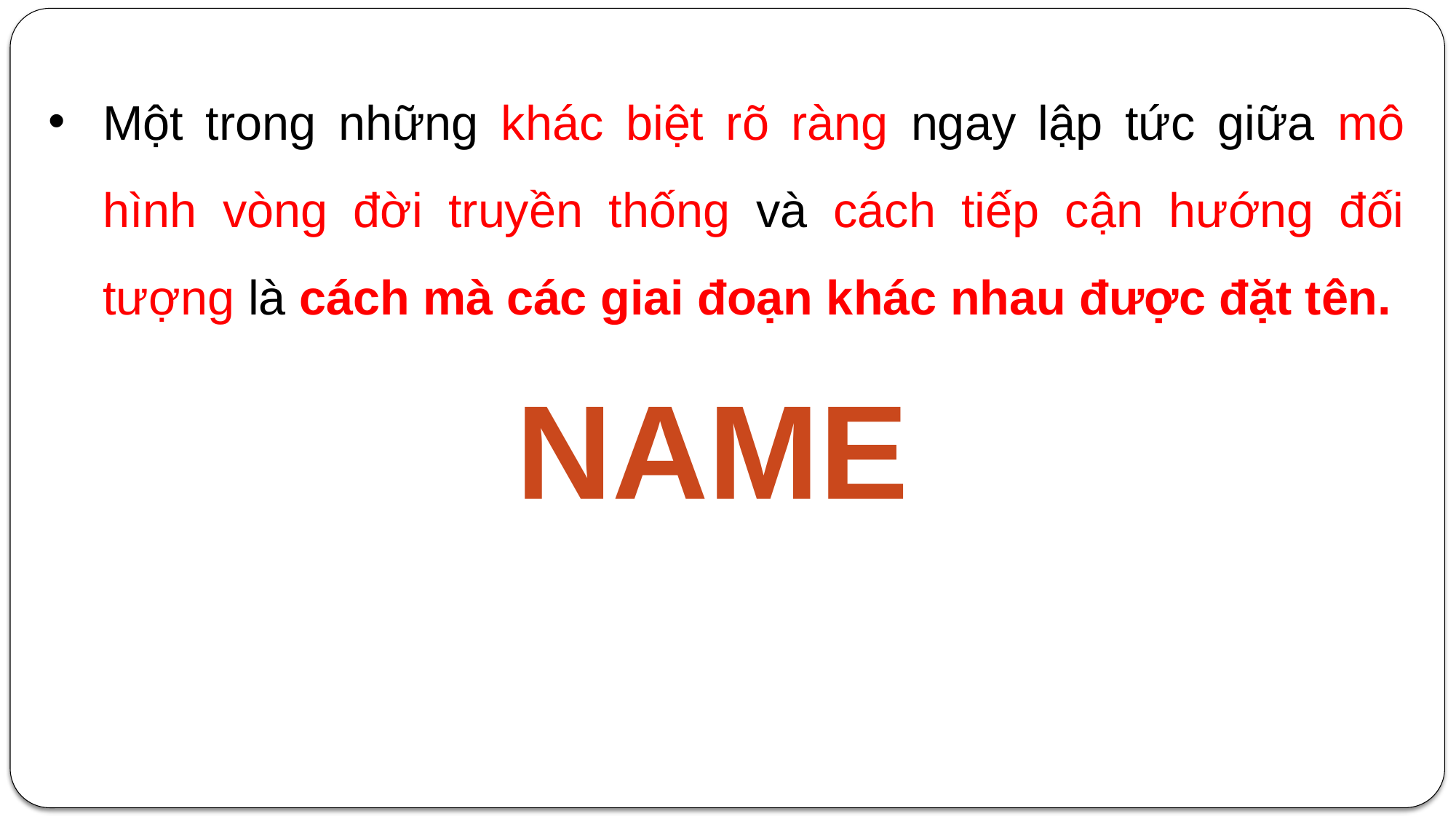

Một trong những khác biệt rõ ràng ngay lập tức giữa mô hình vòng đời truyền thống và cách tiếp cận hướng đối tượng là cách mà các giai đoạn khác nhau được đặt tên.
name